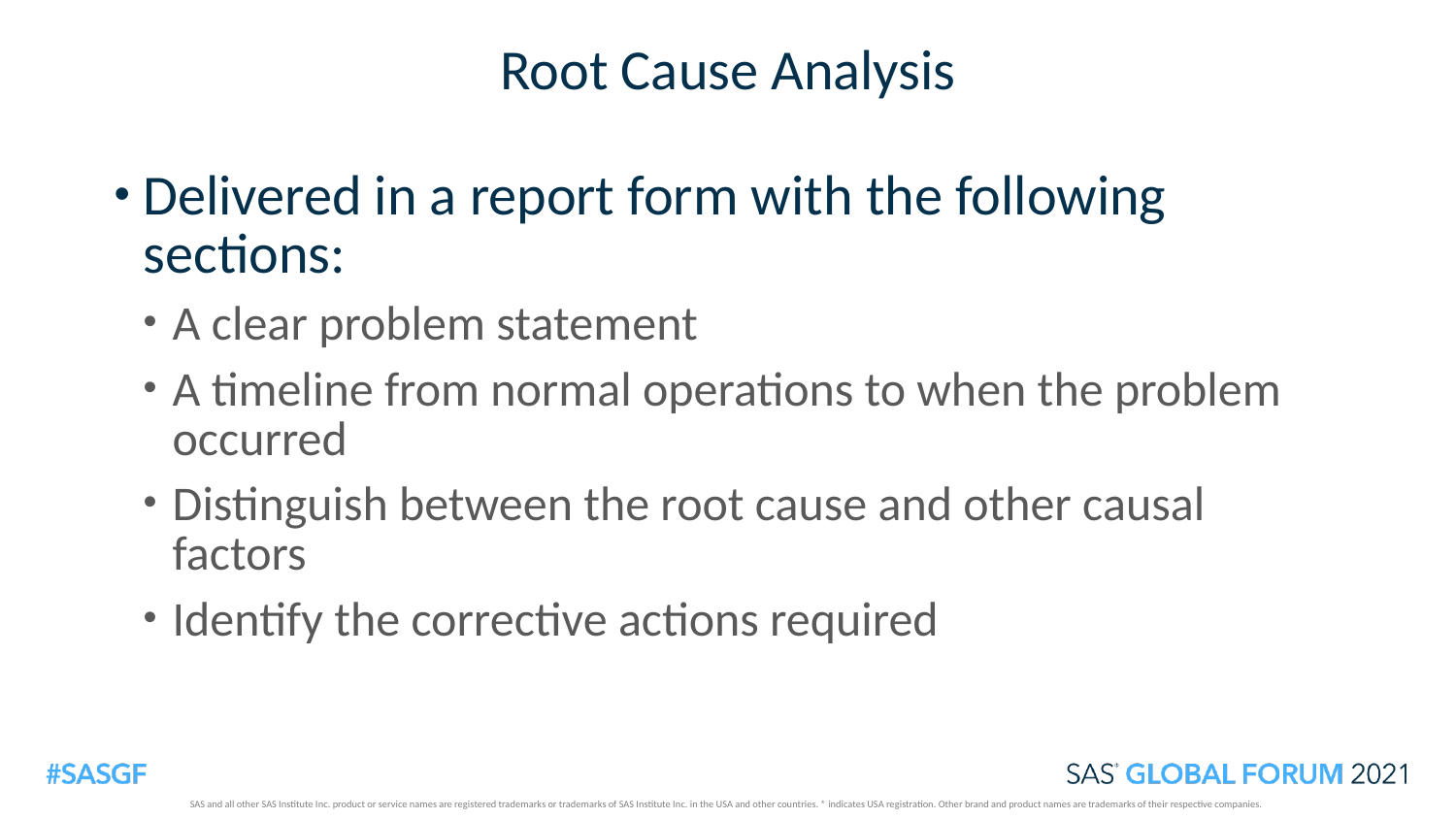

# Root Cause Analysis

Delivered in a report form with the following sections:
A clear problem statement
A timeline from normal operations to when the problem occurred
Distinguish between the root cause and other causal factors
Identify the corrective actions required